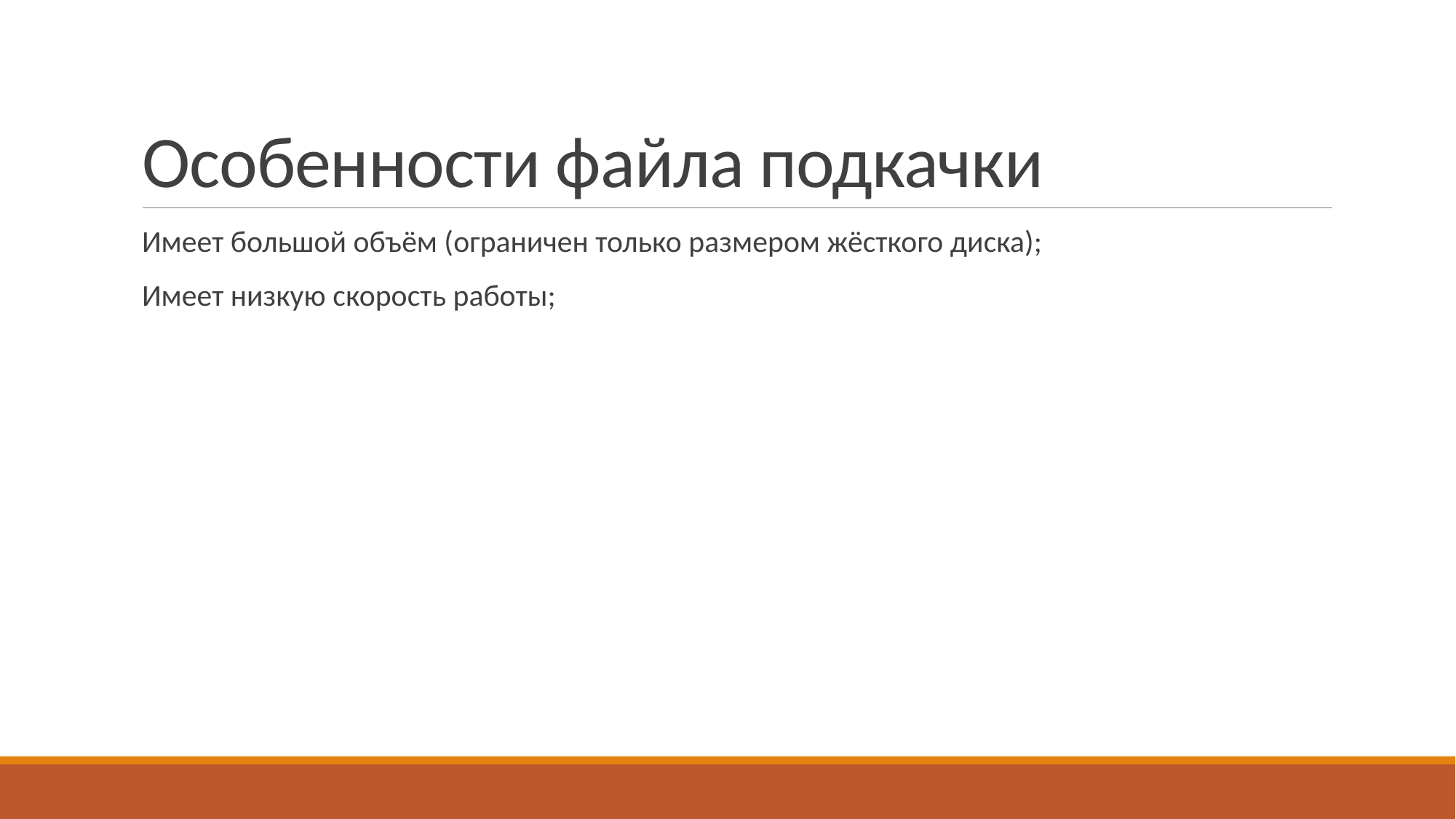

# Особенности файла подкачки
Имеет большой объём (ограничен только размером жёсткого диска);
Имеет низкую скорость работы;